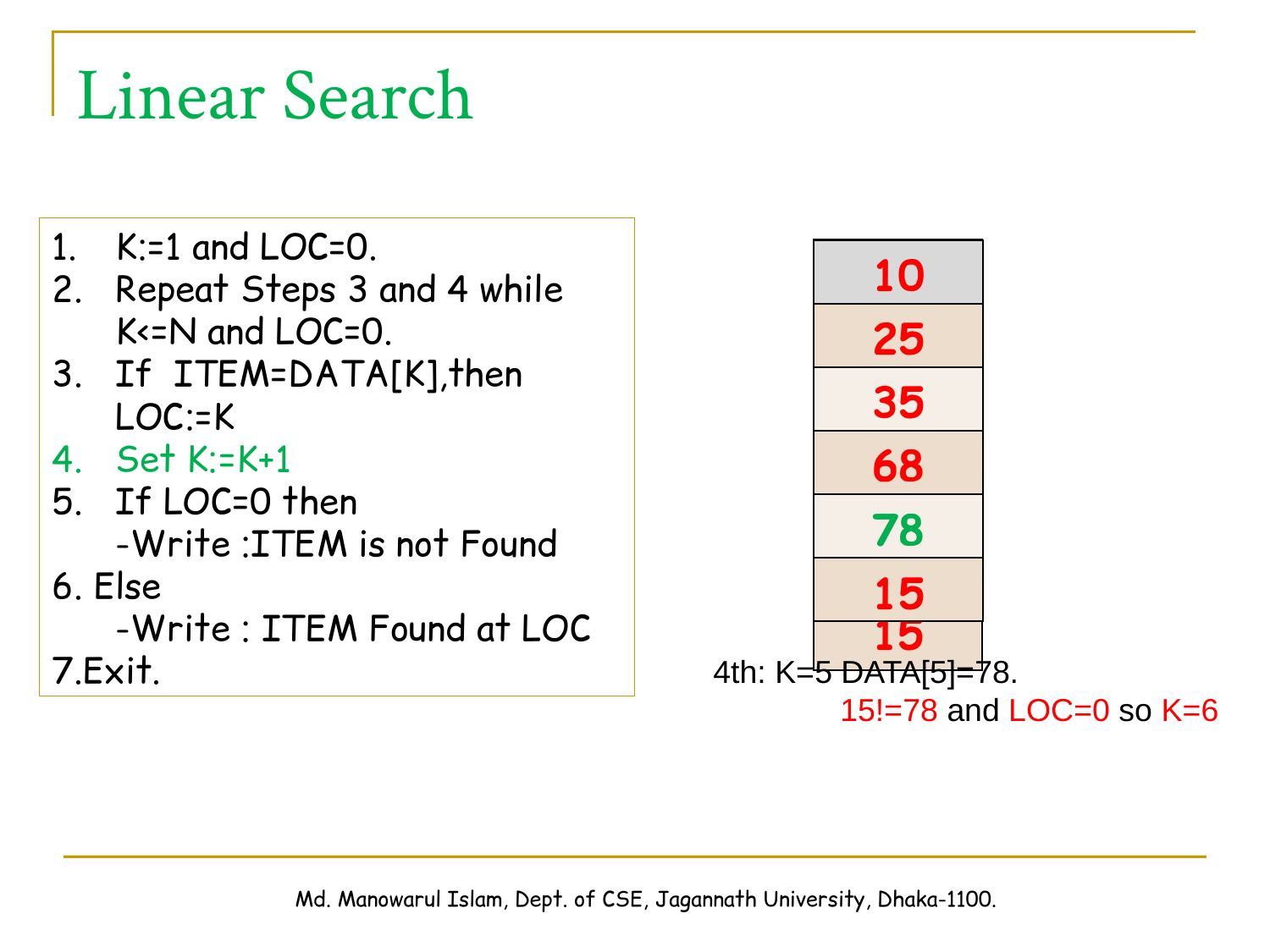

# Linear Search
K:=1 and LOC=0.
Repeat Steps 3 and 4 while K<=N and LOC=0.
If  ITEM=DATA[K],then LOC:=K
Set K:=K+1
If LOC=0 then
	-Write :ITEM is not Found
6. Else
	-Write : ITEM Found at LOC
7.Exit.
| 10 |
| --- |
| 25 |
| 35 |
| 68 |
| 78 |
| 15 |
| 10 |
| --- |
| 25 |
| 35 |
| 68 |
| 78 |
| 15 |
4th: K=5 DATA[5]=78.
	15!=78 and LOC=0 so K=6